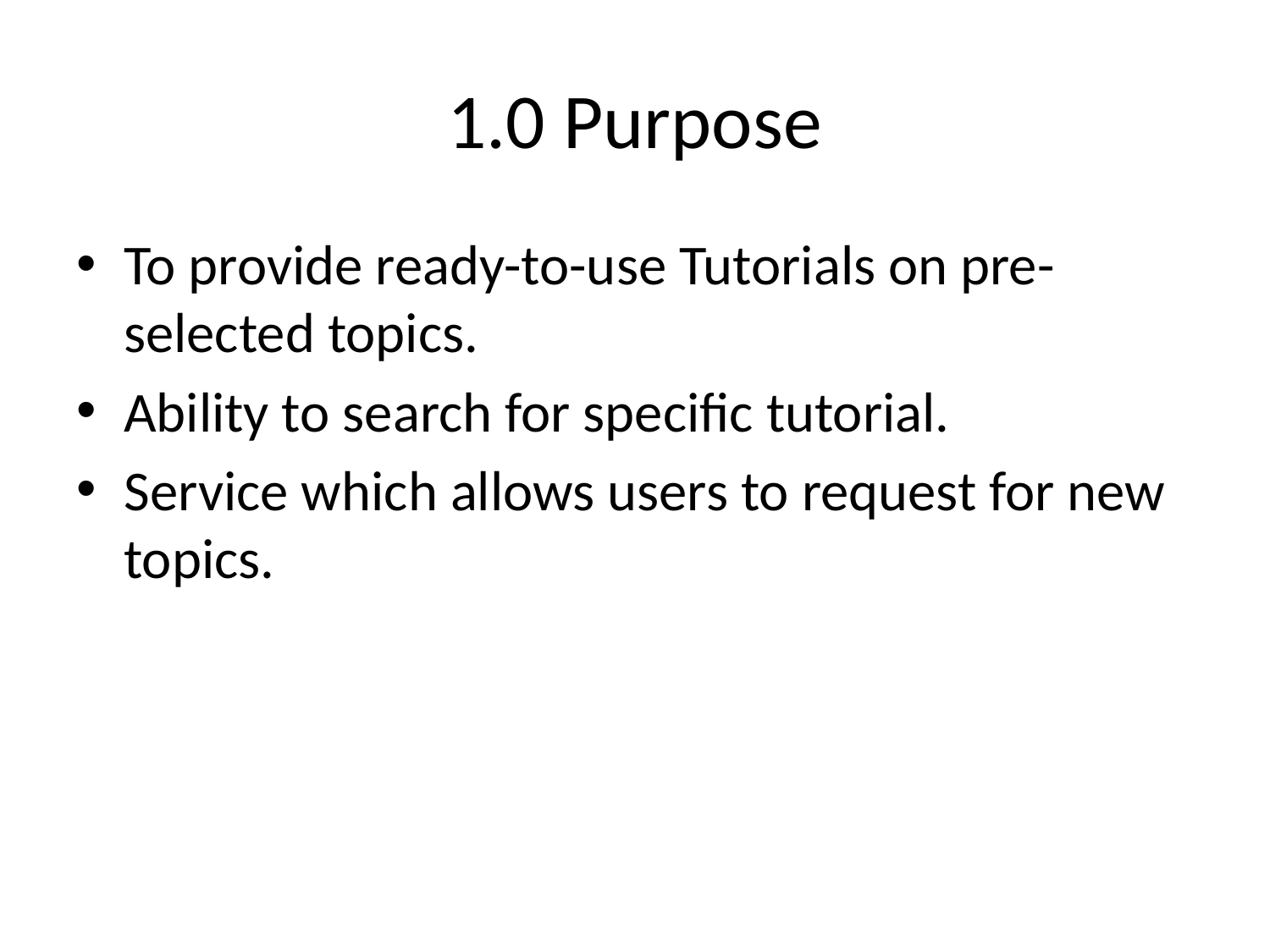

# 1.0 Purpose
To provide ready-to-use Tutorials on pre-selected topics.
Ability to search for specific tutorial.
Service which allows users to request for new topics.